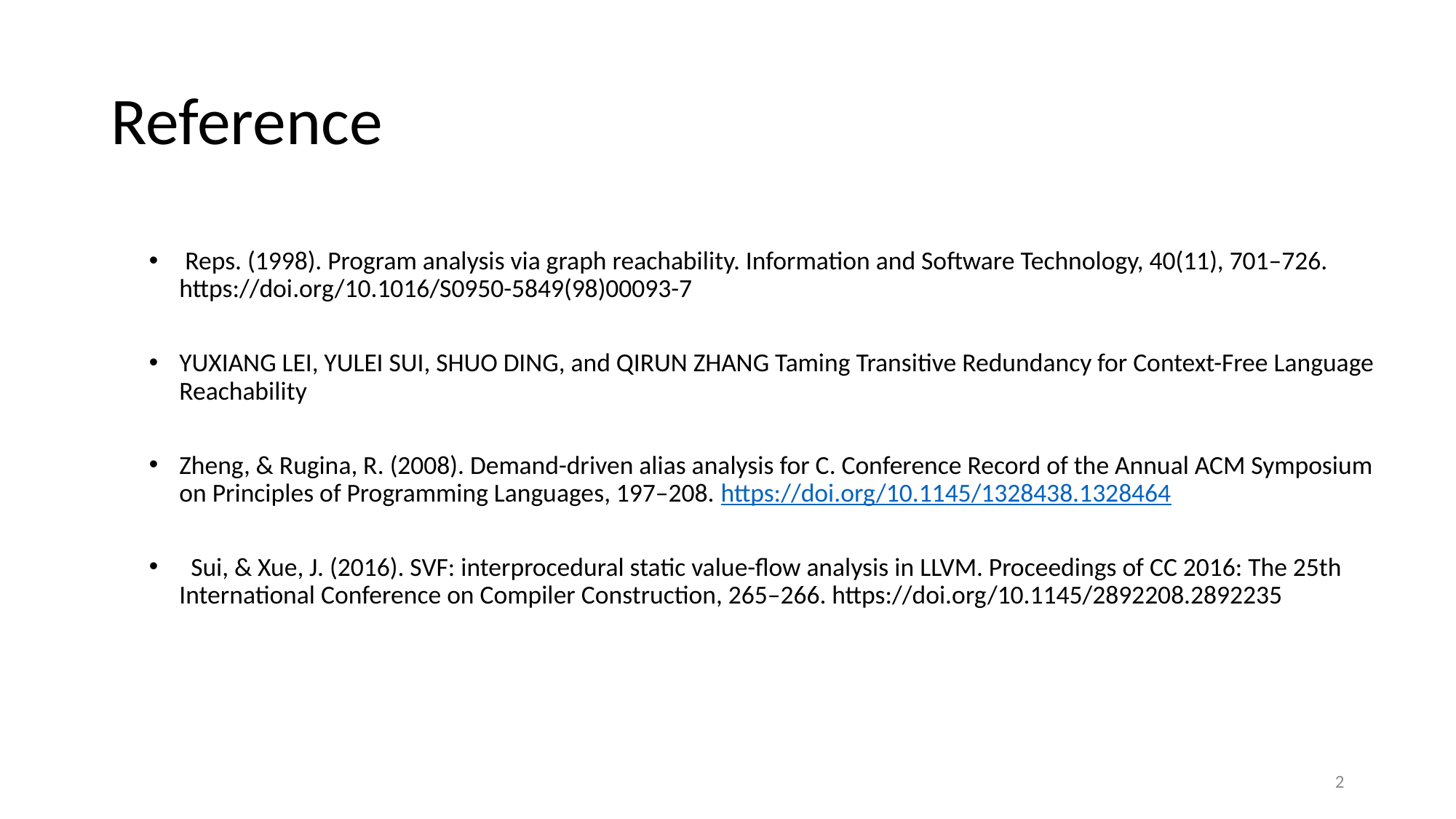

# Reference

 Reps. (1998). Program analysis via graph reachability. Information and Software Technology, 40(11), 701–726. https://doi.org/10.1016/S0950-5849(98)00093-7

YUXIANG LEI, YULEI SUI, SHUO DING, and QIRUN ZHANG Taming Transitive Redundancy for Context-Free Language
Reachability

Zheng, & Rugina, R. (2008). Demand-driven alias analysis for C. Conference Record of the Annual ACM Symposium on Principles of Programming Languages, 197–208. https://doi.org/10.1145/1328438.1328464

  Sui, & Xue, J. (2016). SVF: interprocedural static value-flow analysis in LLVM. Proceedings of CC 2016: The 25th International Conference on Compiler Construction, 265–266. https://doi.org/10.1145/2892208.2892235

2